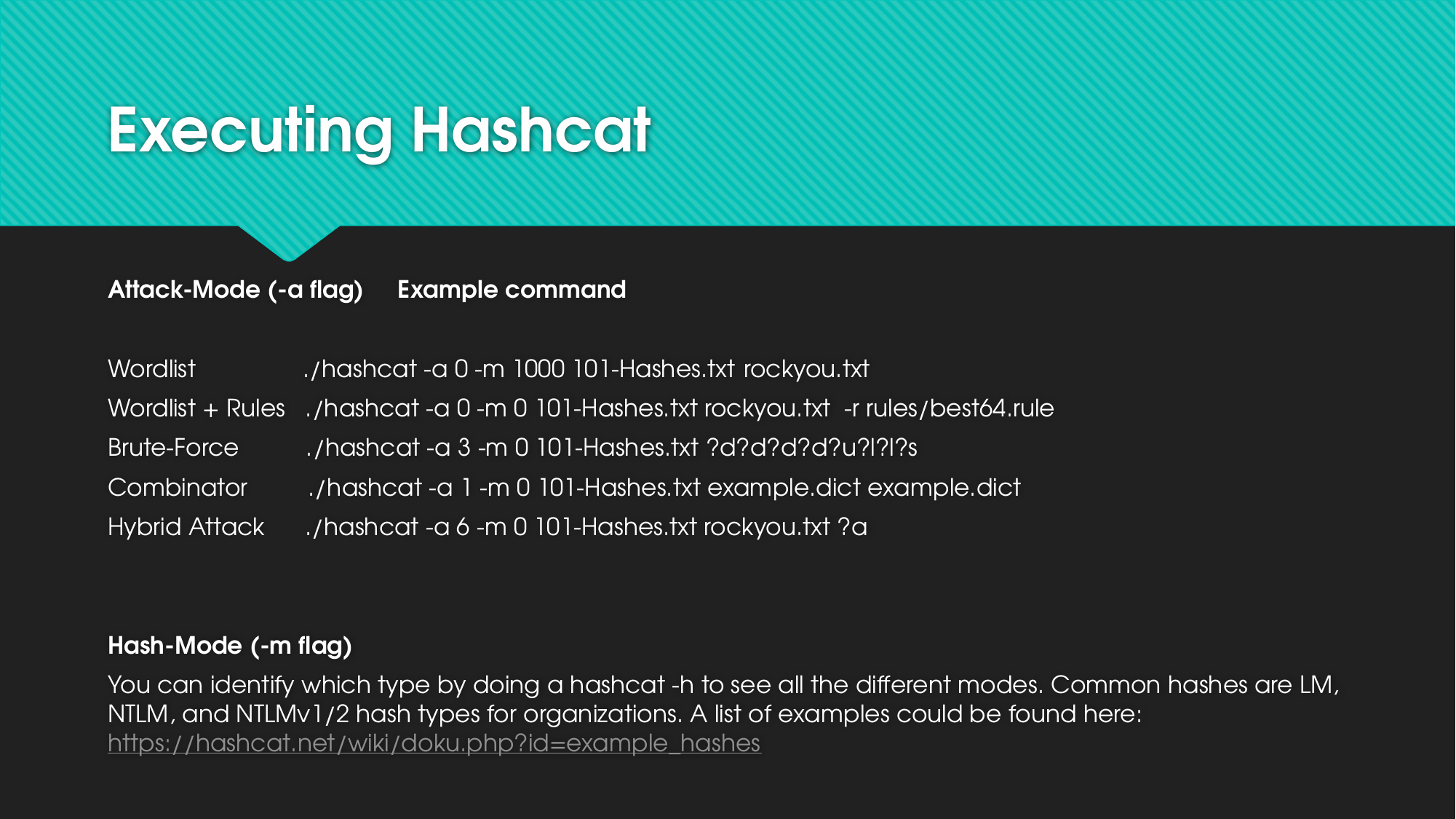

# Executing Hashcat
Attack-Mode (-a flag)     Example command

Wordlist                ./hashcat -a 0 -m 1000 101-Hashes.txt rockyou.txt
Wordlist + Rules   ./hashcat -a 0 -m 0 101-Hashes.txt rockyou.txt  -r rules/best64.rule
Brute-Force          ./hashcat -a 3 -m 0 101-Hashes.txt ?d?d?d?d?u?l?l?s
Combinator         ./hashcat -a 1 -m 0 101-Hashes.txt example.dict example.dict
Hybrid Attack      ./hashcat -a 6 -m 0 101-Hashes.txt rockyou.txt ?a

Hash-Mode (-m flag)
You can identify which type by doing a hashcat -h to see all the different modes. Common hashes are LM, NTLM, and NTLMv1/2 hash types for organizations. A list of examples could be found here: https://hashcat.net/wiki/doku.php?id=example_hashes